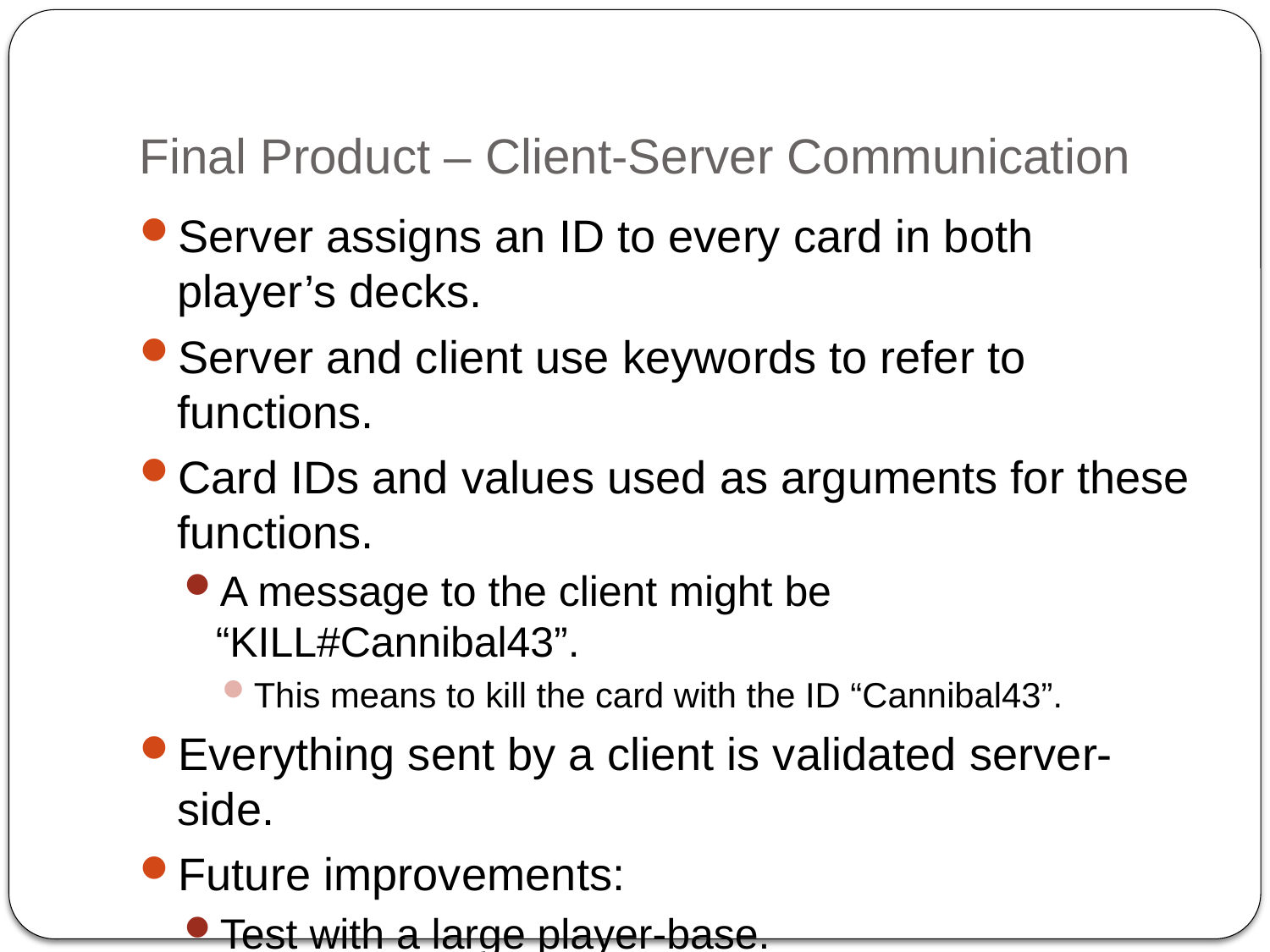

# Final Product – Client-Server Communication
Server assigns an ID to every card in both player’s decks.
Server and client use keywords to refer to functions.
Card IDs and values used as arguments for these functions.
A message to the client might be “KILL#Cannibal43”.
This means to kill the card with the ID “Cannibal43”.
Everything sent by a client is validated server-side.
Future improvements:
Test with a large player-base.
Constantly host the server on a remote VM.
Allow players to play with their friends.